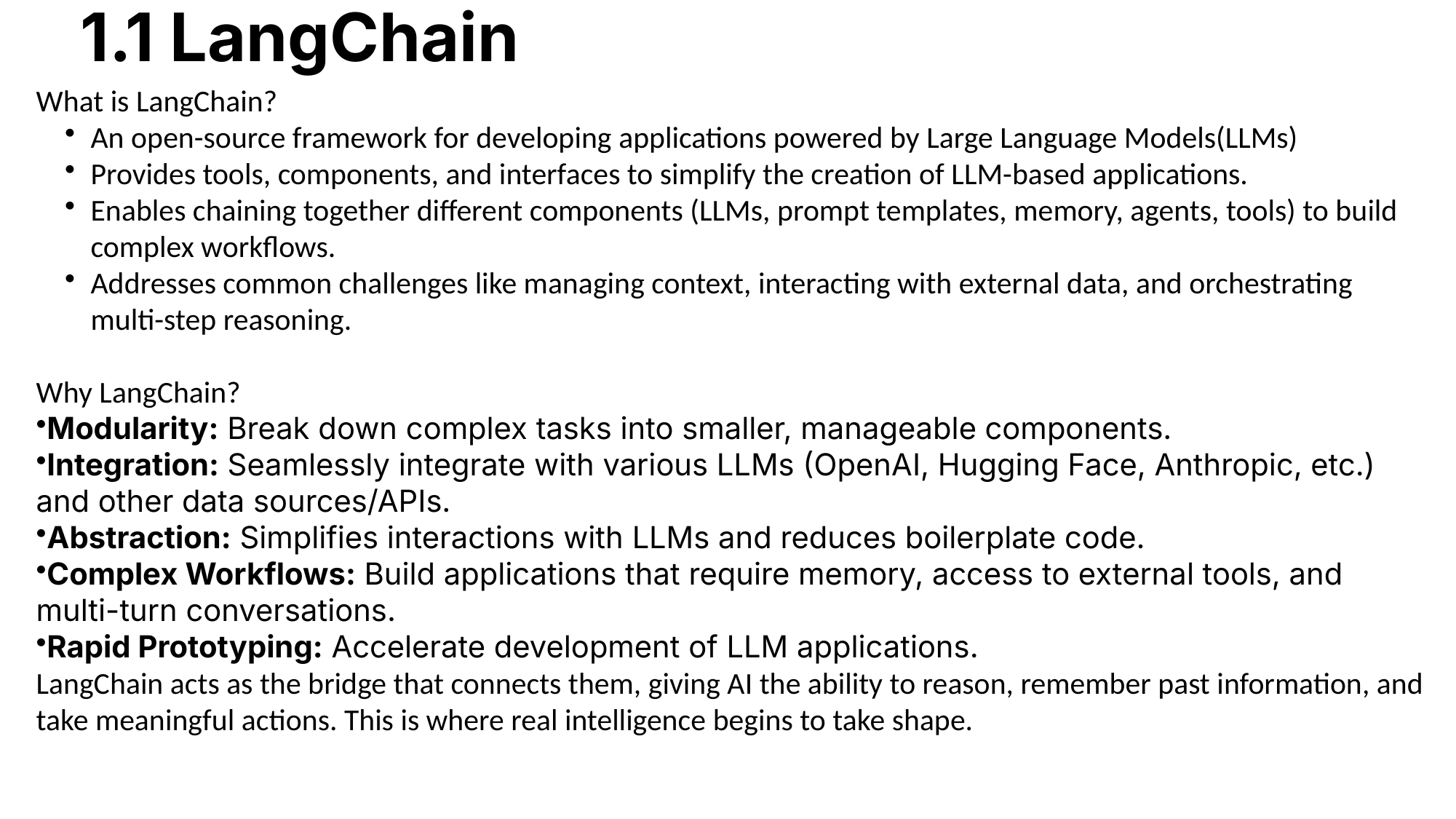

# 1.1 LangChain
What is LangChain?
An open-source framework for developing applications powered by Large Language Models(LLMs)
Provides tools, components, and interfaces to simplify the creation of LLM-based applications.
Enables chaining together different components (LLMs, prompt templates, memory, agents, tools) to build complex workflows.
Addresses common challenges like managing context, interacting with external data, and orchestrating multi-step reasoning.

Why LangChain?
Modularity: Break down complex tasks into smaller, manageable components.
Integration: Seamlessly integrate with various LLMs (OpenAI, Hugging Face, Anthropic, etc.) and other data sources/APIs.
Abstraction: Simplifies interactions with LLMs and reduces boilerplate code.
Complex Workflows: Build applications that require memory, access to external tools, and multi-turn conversations.
Rapid Prototyping: Accelerate development of LLM applications.
LangChain acts as the bridge that connects them, giving AI the ability to reason, remember past information, and take meaningful actions. This is where real intelligence begins to take shape.